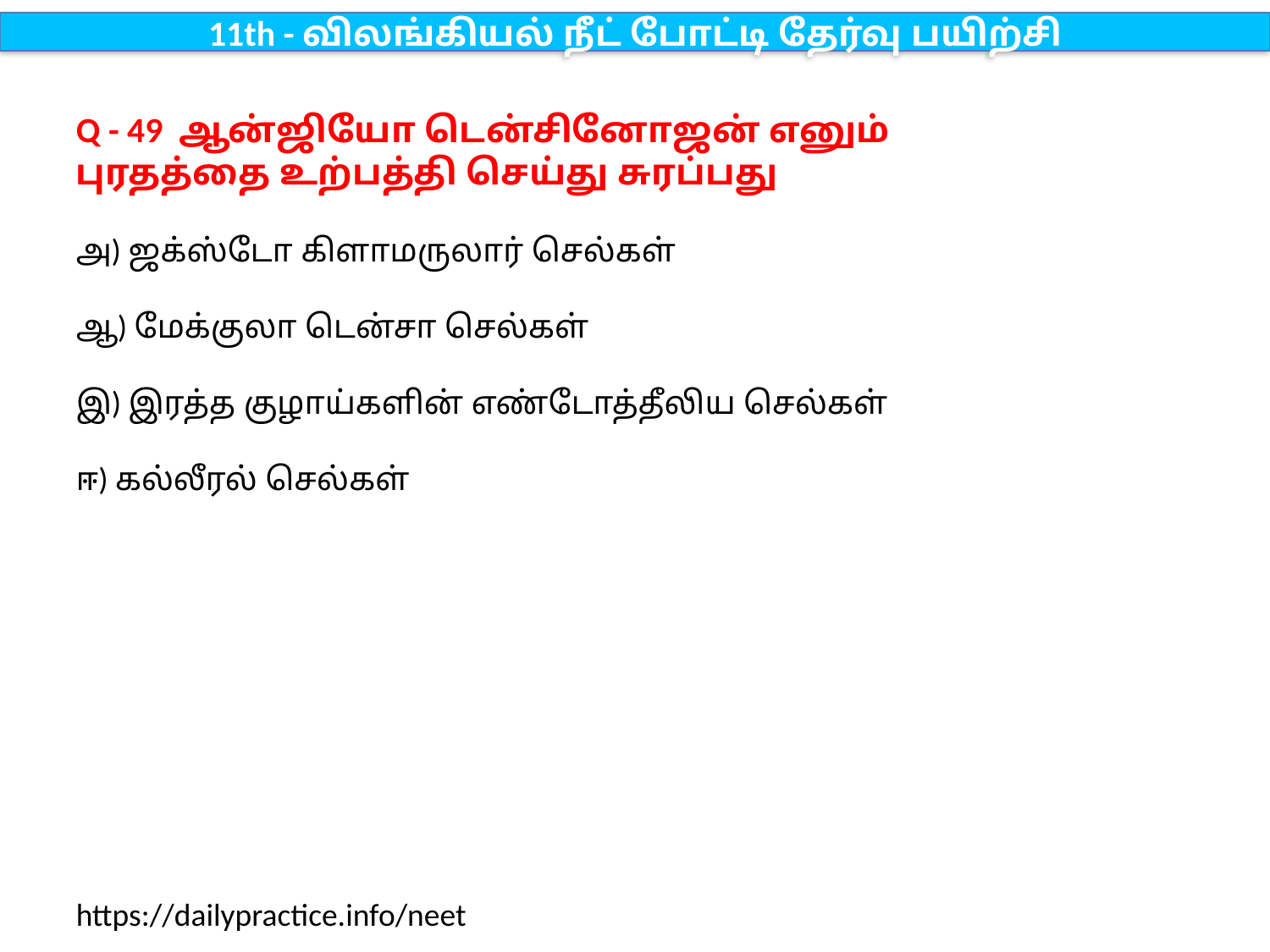

11th - விலங்கியல் நீட் போட்டி தேர்வு பயிற்சி

Q - 49  ஆன்ஜியோ டென்சினோஜன் எனும் புரதத்தை உற்பத்தி செய்து சுரப்பது

அ) ஜக்ஸ்டோ கிளாமருலார் செல்கள்

ஆ) மேக்குலா டென்சா செல்கள்

இ) இரத்த குழாய்களின் எண்டோத்தீலிய செல்கள்

ஈ) கல்லீரல் செல்கள்
https://dailypractice.info/neet